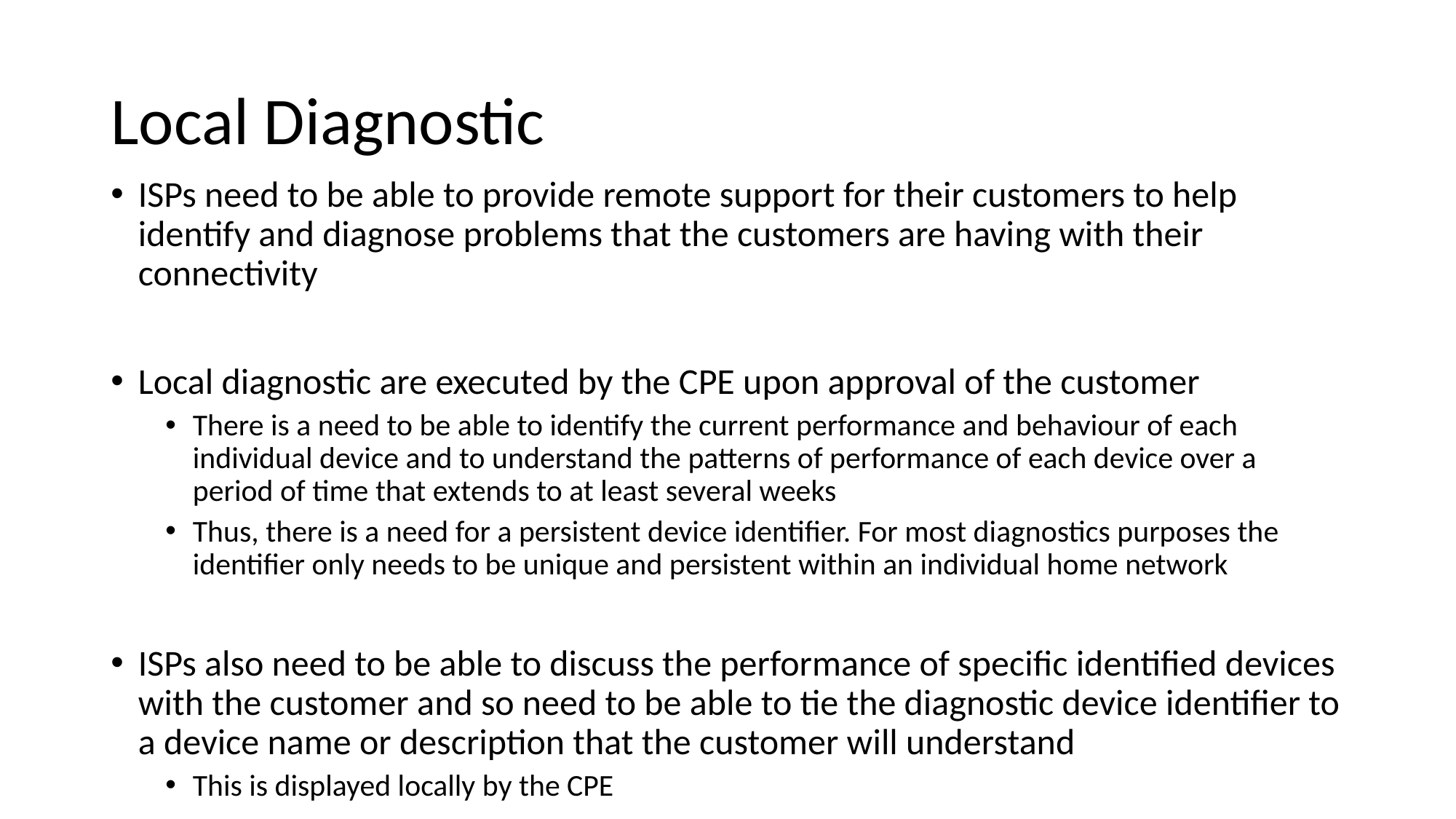

# Local Diagnostic
ISPs need to be able to provide remote support for their customers to help identify and diagnose problems that the customers are having with their connectivity

Local diagnostic are executed by the CPE upon approval of the customer
There is a need to be able to identify the current performance and behaviour of each individual device and to understand the patterns of performance of each device over a period of time that extends to at least several weeks
Thus, there is a need for a persistent device identifier. For most diagnostics purposes the identifier only needs to be unique and persistent within an individual home network

ISPs also need to be able to discuss the performance of specific identified devices with the customer and so need to be able to tie the diagnostic device identifier to a device name or description that the customer will understand
This is displayed locally by the CPE